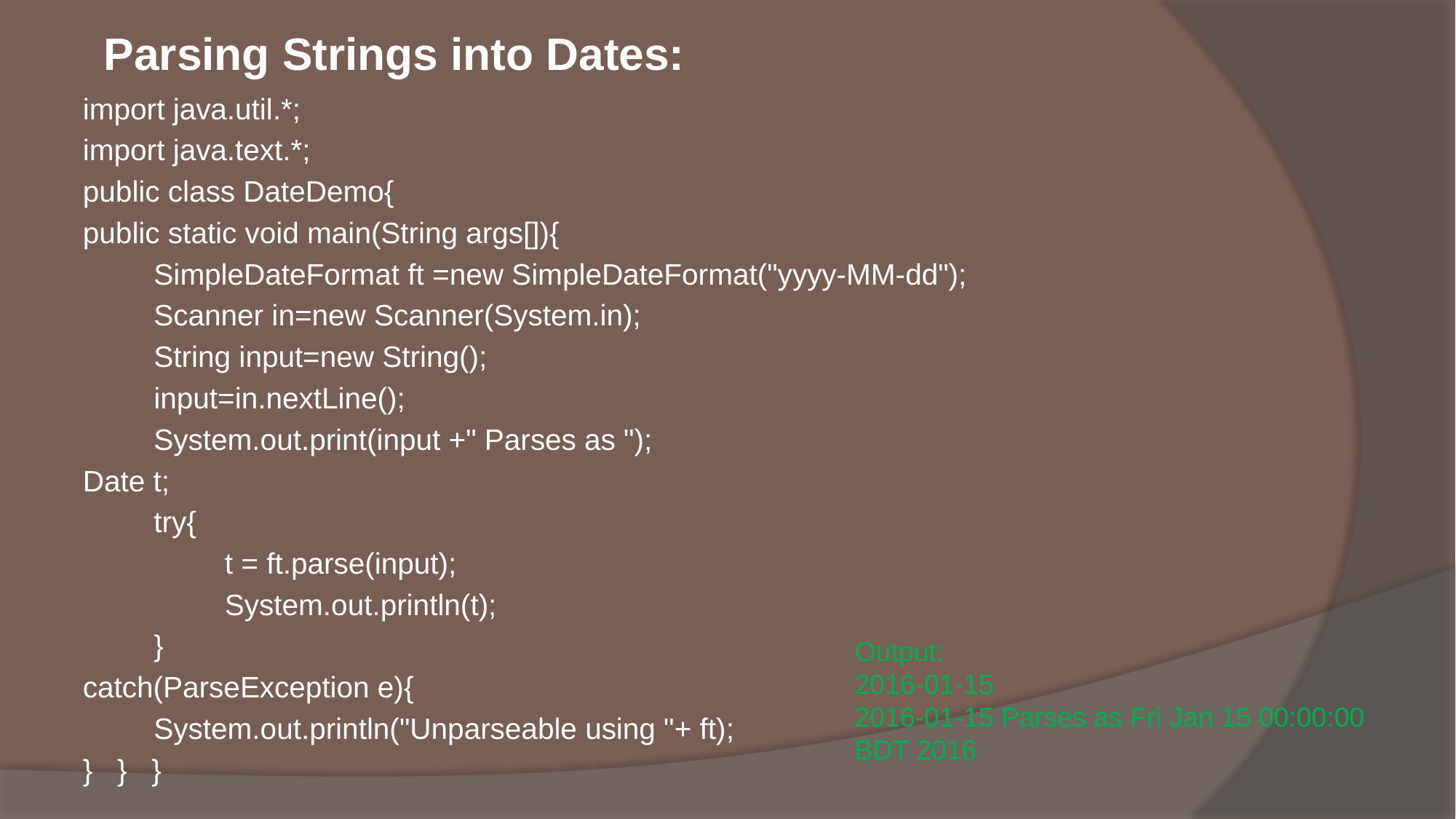

# Parsing Strings into Dates:
import java.util.*;
import java.text.*;
public class DateDemo{
public static void main(String args[]){
	SimpleDateFormat ft =new SimpleDateFormat("yyyy-MM-dd");
	Scanner in=new Scanner(System.in);
	String input=new String();
	input=in.nextLine();
	System.out.print(input +" Parses as ");
Date t;
	try{
		t = ft.parse(input);
		System.out.println(t);
	}
catch(ParseException e){
	System.out.println("Unparseable using "+ ft);
}   }   }
Output:
2016-01-15
2016-01-15 Parses as Fri Jan 15 00:00:00 BDT 2016